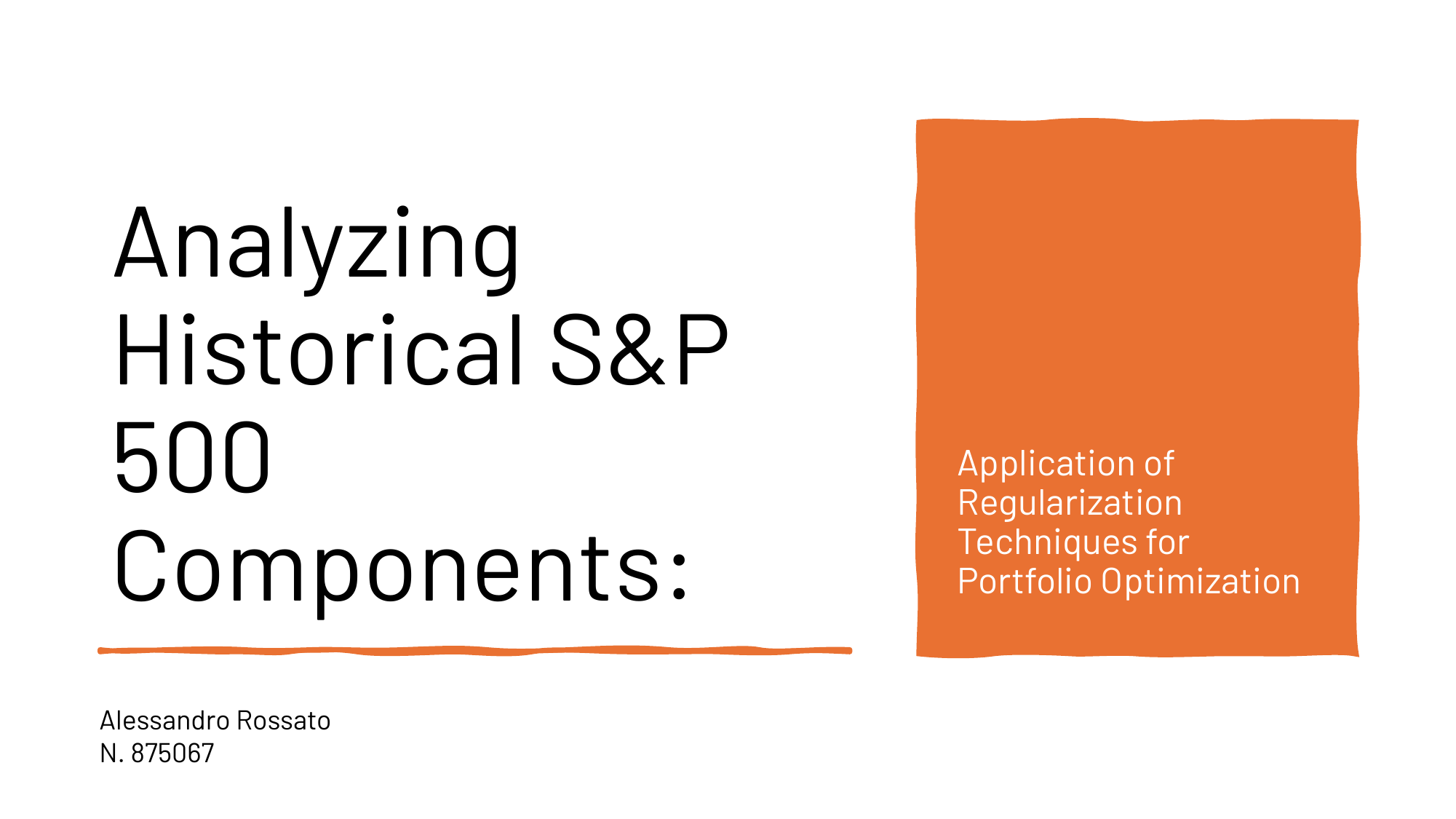

# Analyzing Historical S&P 500 Components:
Application of Regularization Techniques for Portfolio Optimization

Alessandro Rossato
N. 875067